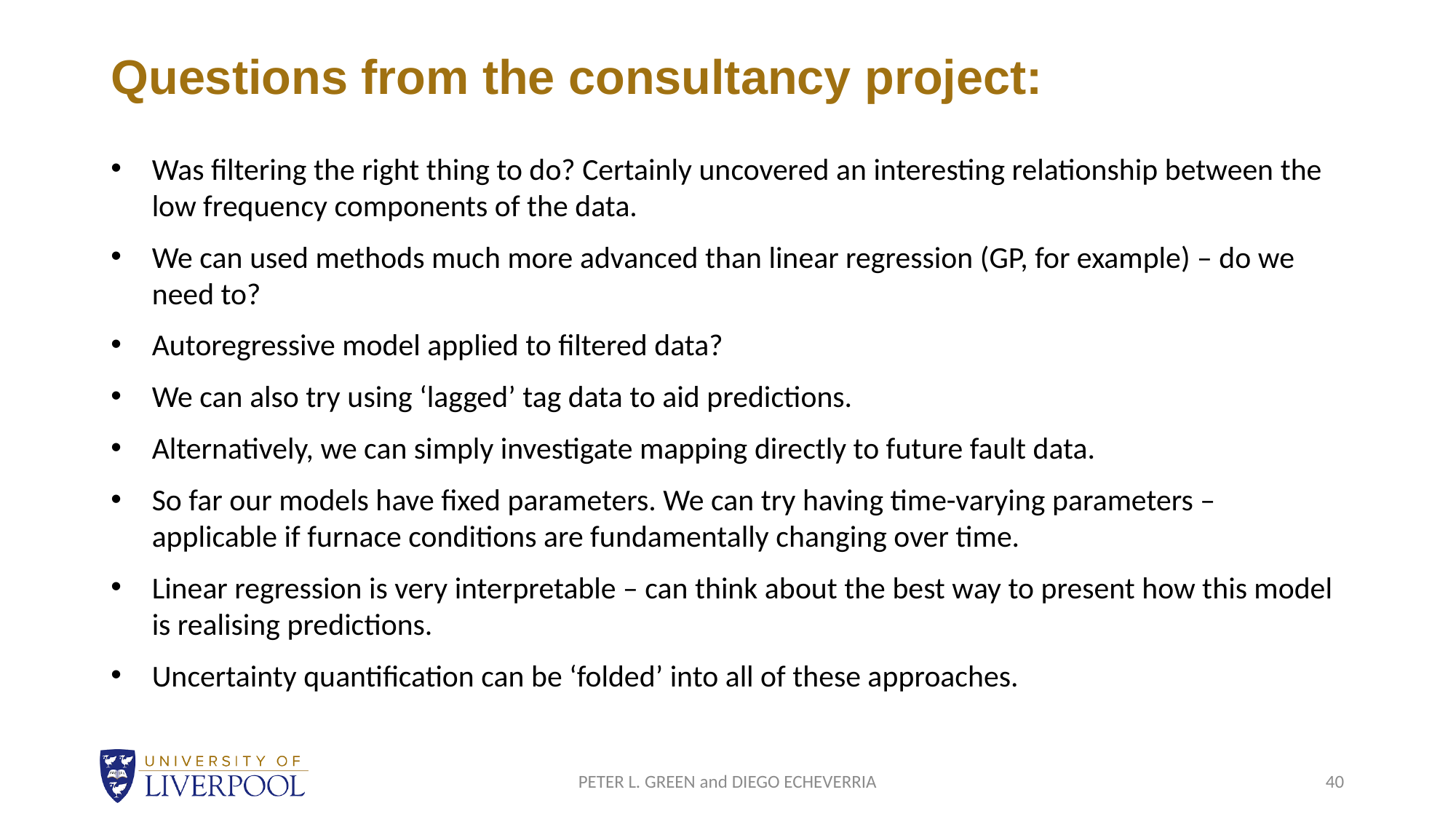

# Questions from the consultancy project:
Was filtering the right thing to do? Certainly uncovered an interesting relationship between the low frequency components of the data.
We can used methods much more advanced than linear regression (GP, for example) – do we need to?
Autoregressive model applied to filtered data?
We can also try using ‘lagged’ tag data to aid predictions.
Alternatively, we can simply investigate mapping directly to future fault data.
So far our models have fixed parameters. We can try having time-varying parameters – applicable if furnace conditions are fundamentally changing over time.
Linear regression is very interpretable – can think about the best way to present how this model is realising predictions.
Uncertainty quantification can be ‘folded’ into all of these approaches.
PETER L. GREEN and DIEGO ECHEVERRIA
40